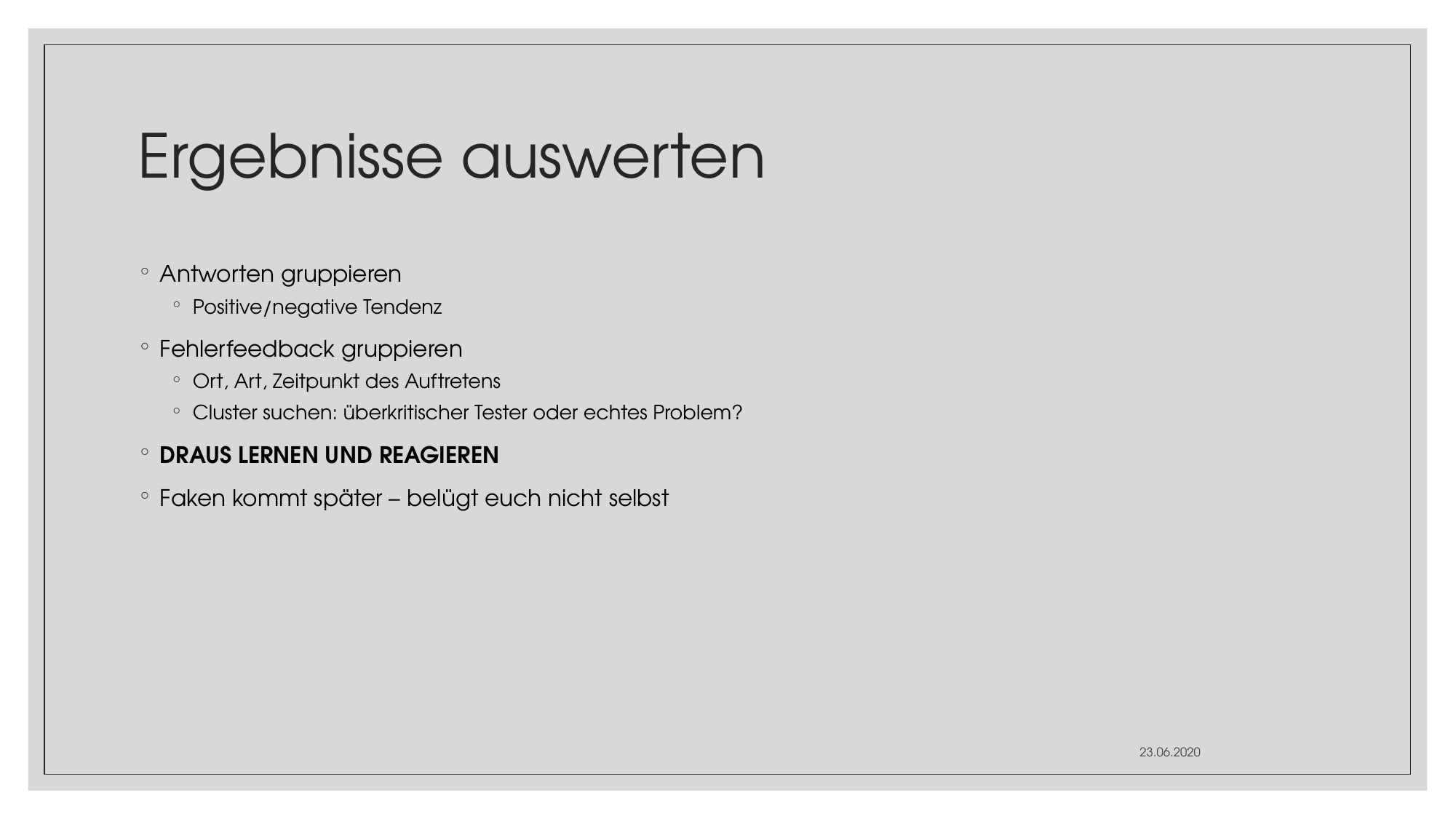

# Ergebnisse auswerten
Antworten gruppieren
Positive/negative Tendenz
Fehlerfeedback gruppieren
Ort, Art, Zeitpunkt des Auftretens
Cluster suchen: überkritischer Tester oder echtes Problem?
DRAUS LERNEN UND REAGIEREN
Faken kommt später – belügt euch nicht selbst
23.06.2020